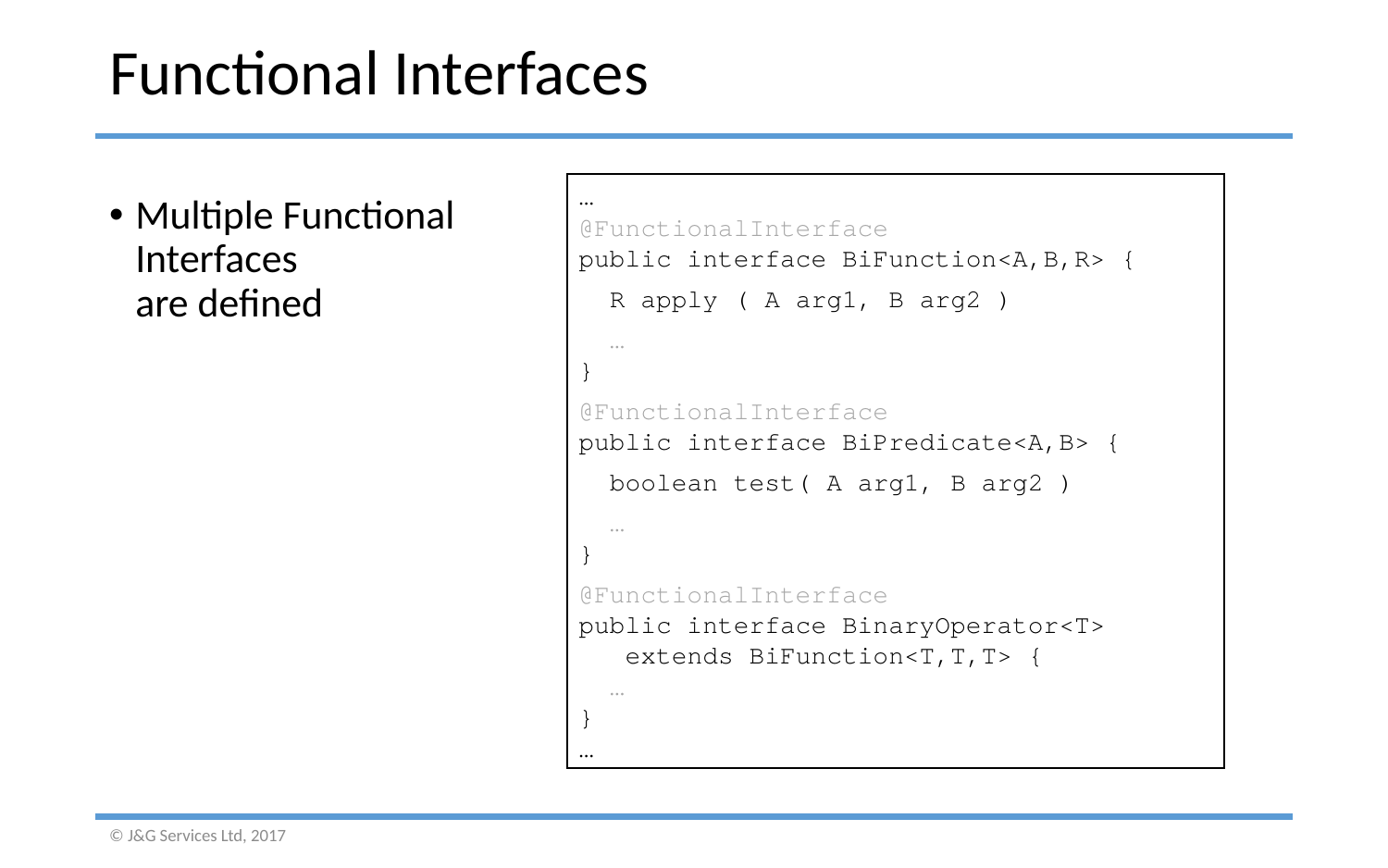

# Functional Interfaces
…
@FunctionalInterface
public interface BiFunction<A,B,R> {
  R apply ( A arg1, B arg2 )
  …
}
@FunctionalInterface
public interface BiPredicate<A,B> {
  boolean test( A arg1, B arg2 )
  …
}
@FunctionalInterface
public interface BinaryOperator<T>
   extends BiFunction<T,T,T> {
  …
}
…
Multiple Functional
Interfaces
are defined